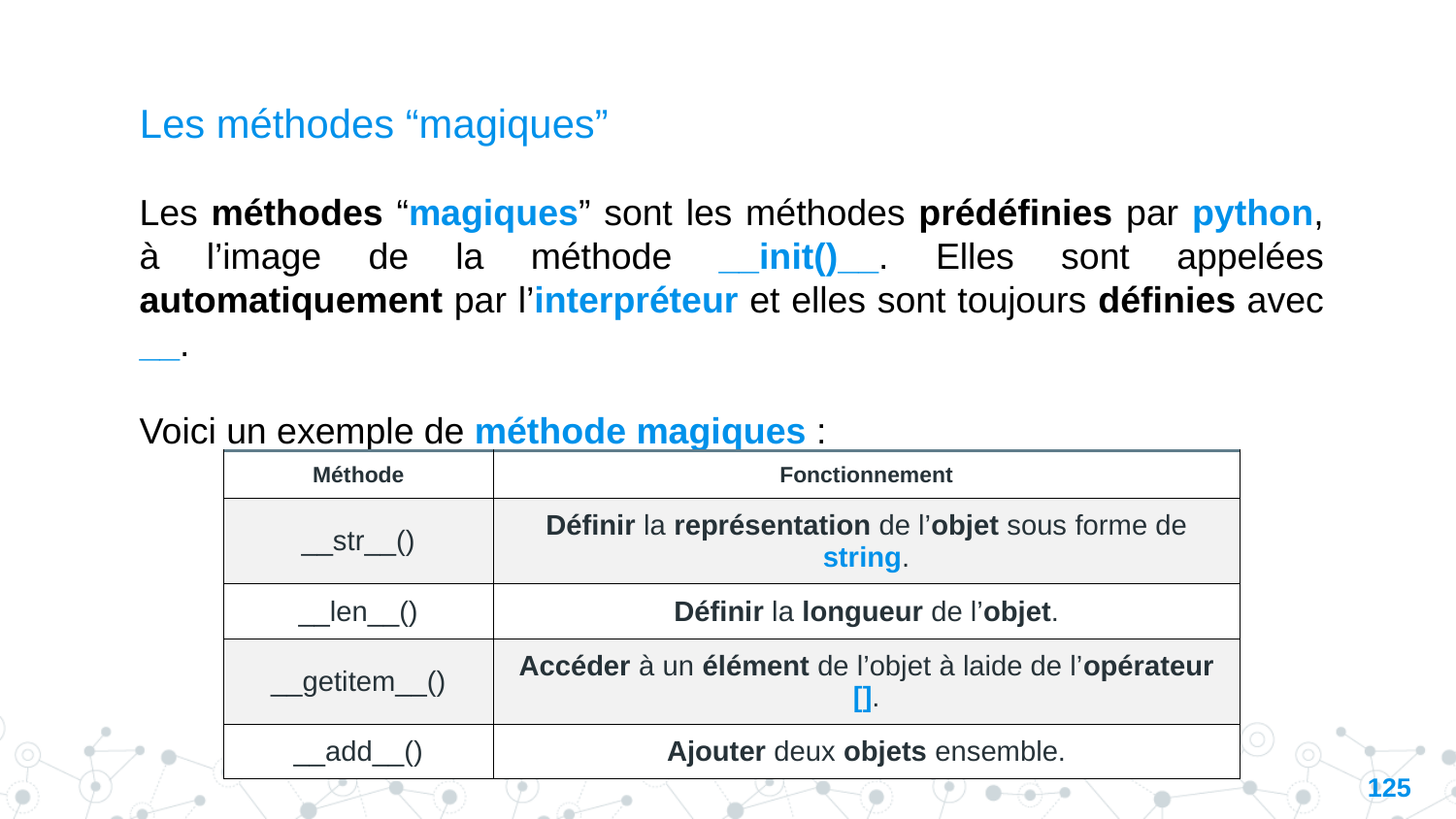

# Les méthodes “magiques”
Les méthodes “magiques” sont les méthodes prédéfinies par python, à l’image de la méthode __init()__. Elles sont appelées automatiquement par l’interpréteur et elles sont toujours définies avec __.

Voici un exemple de méthode magiques :
| Méthode | Fonctionnement |
| --- | --- |
| \_\_str\_\_() | Définir la représentation de l’objet sous forme de string. |
| \_\_len\_\_() | Définir la longueur de l’objet. |
| \_\_getitem\_\_() | Accéder à un élément de l’objet à laide de l’opérateur []. |
| \_\_add\_\_() | Ajouter deux objets ensemble. |
125